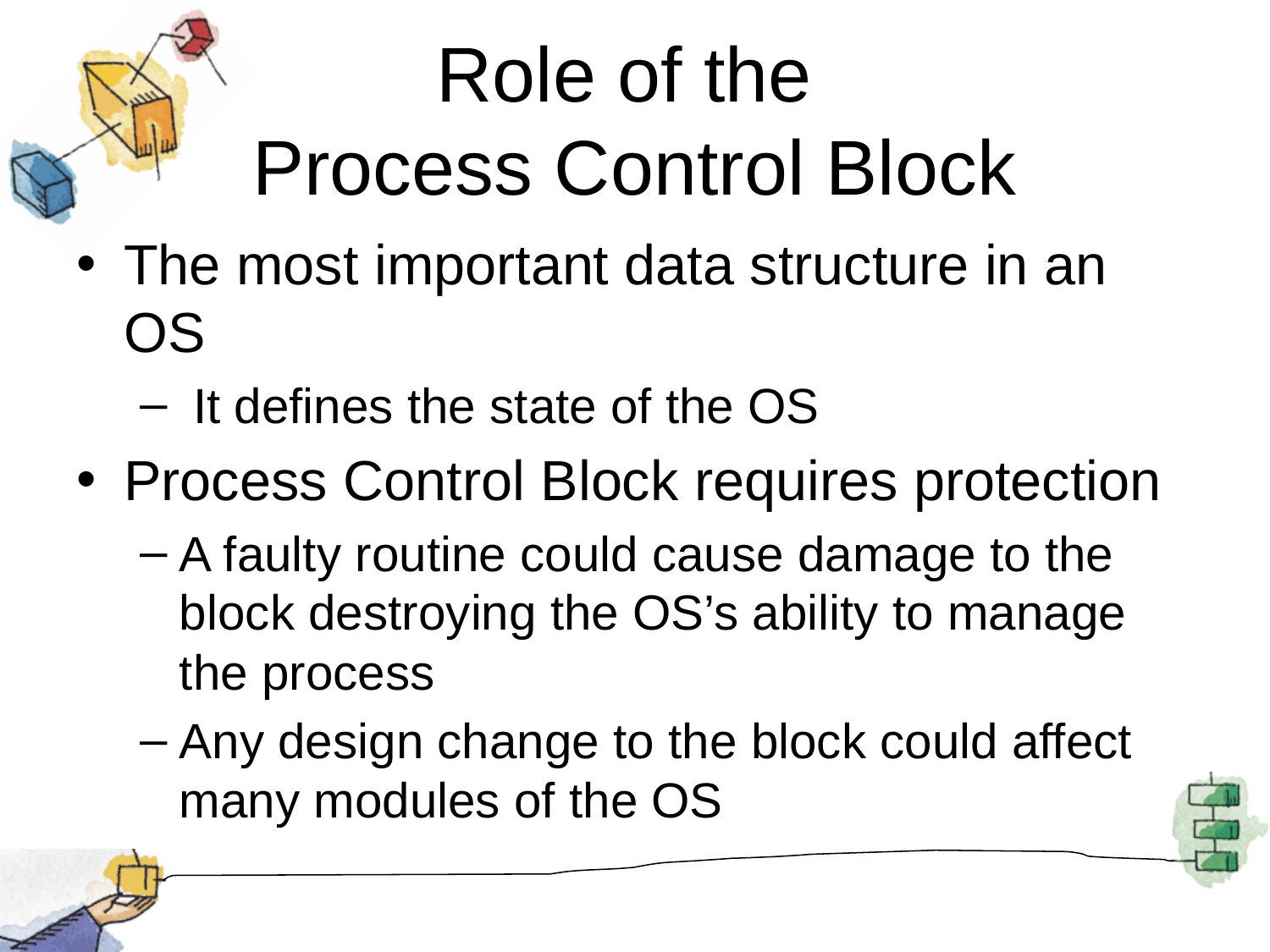

# Role of the Process Control Block
The most important data structure in an OS
 It defines the state of the OS
Process Control Block requires protection
A faulty routine could cause damage to the block destroying the OS’s ability to manage the process
Any design change to the block could affect many modules of the OS